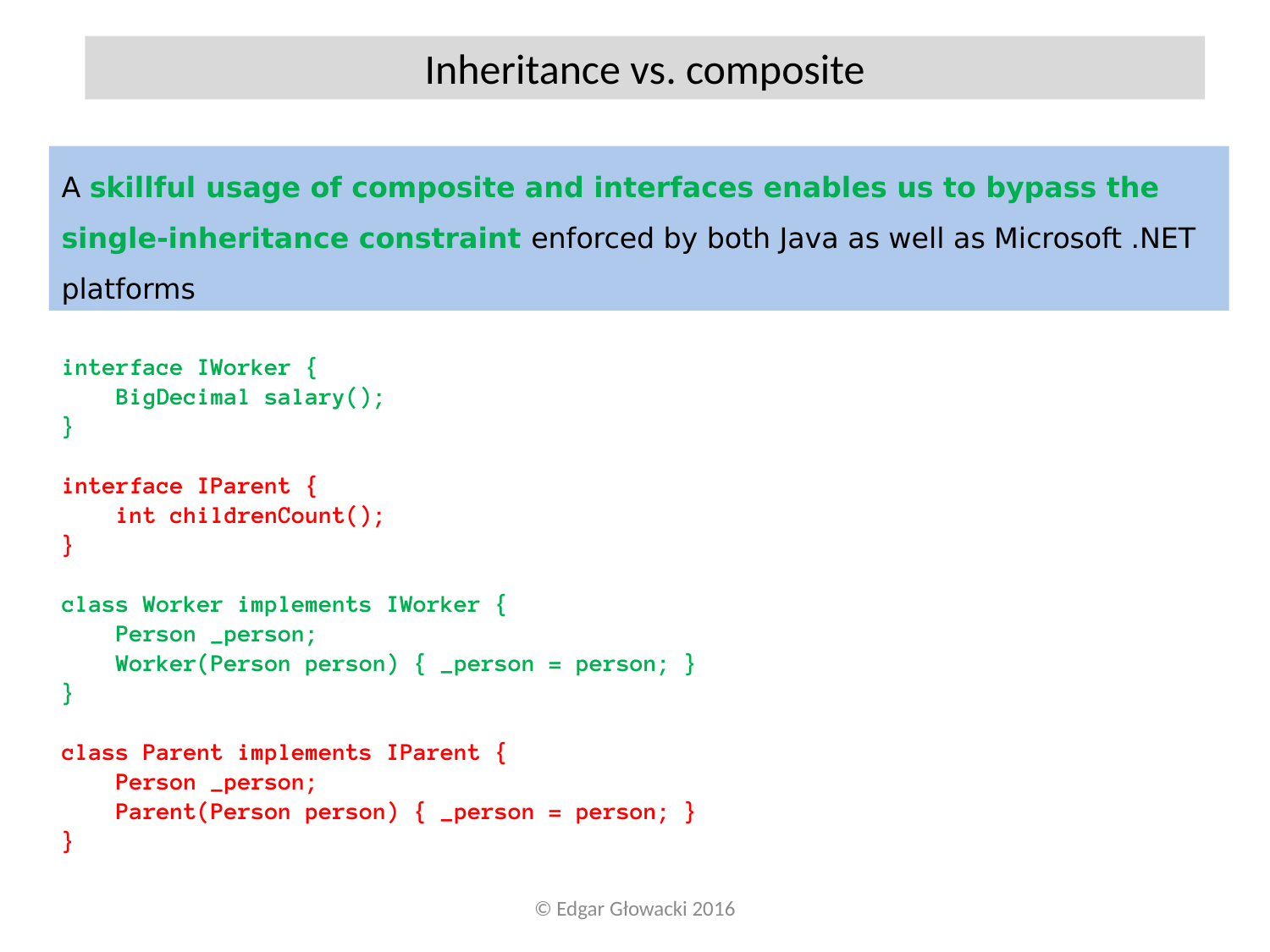

Inheritance vs. composite
A skillful usage of composite and interfaces enables us to bypass the single-inheritance constraint enforced by both Java as well as Microsoft .NET platforms
interface IWorker {
    BigDecimal salary();
}

interface IParent {
    int childrenCount();
}

class Worker implements IWorker {
    Person _person;
    Worker(Person person) { _person = person; }
}

class Parent implements IParent {
    Person _person;
    Parent(Person person) { _person = person; }
}
© Edgar Głowacki 2016